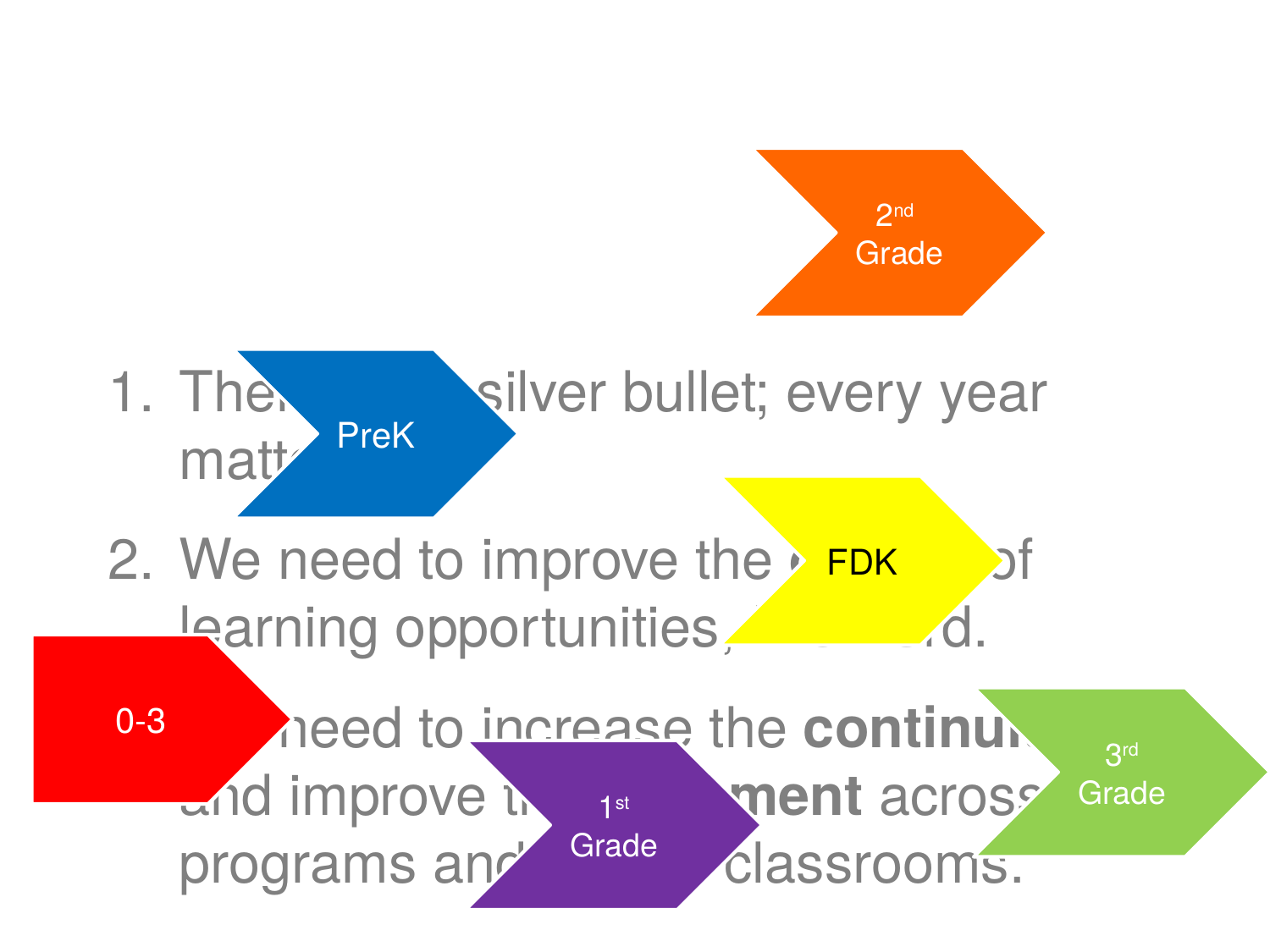

2nd  Grade
There is no silver bullet; every year matters.
We need to improve the quality of learning opportunities, PreK-3rd.
We need to increase the continuity and improve the alignment across programs and across classrooms.

PreK
FDK
0-3
3rd Grade
1st Grade